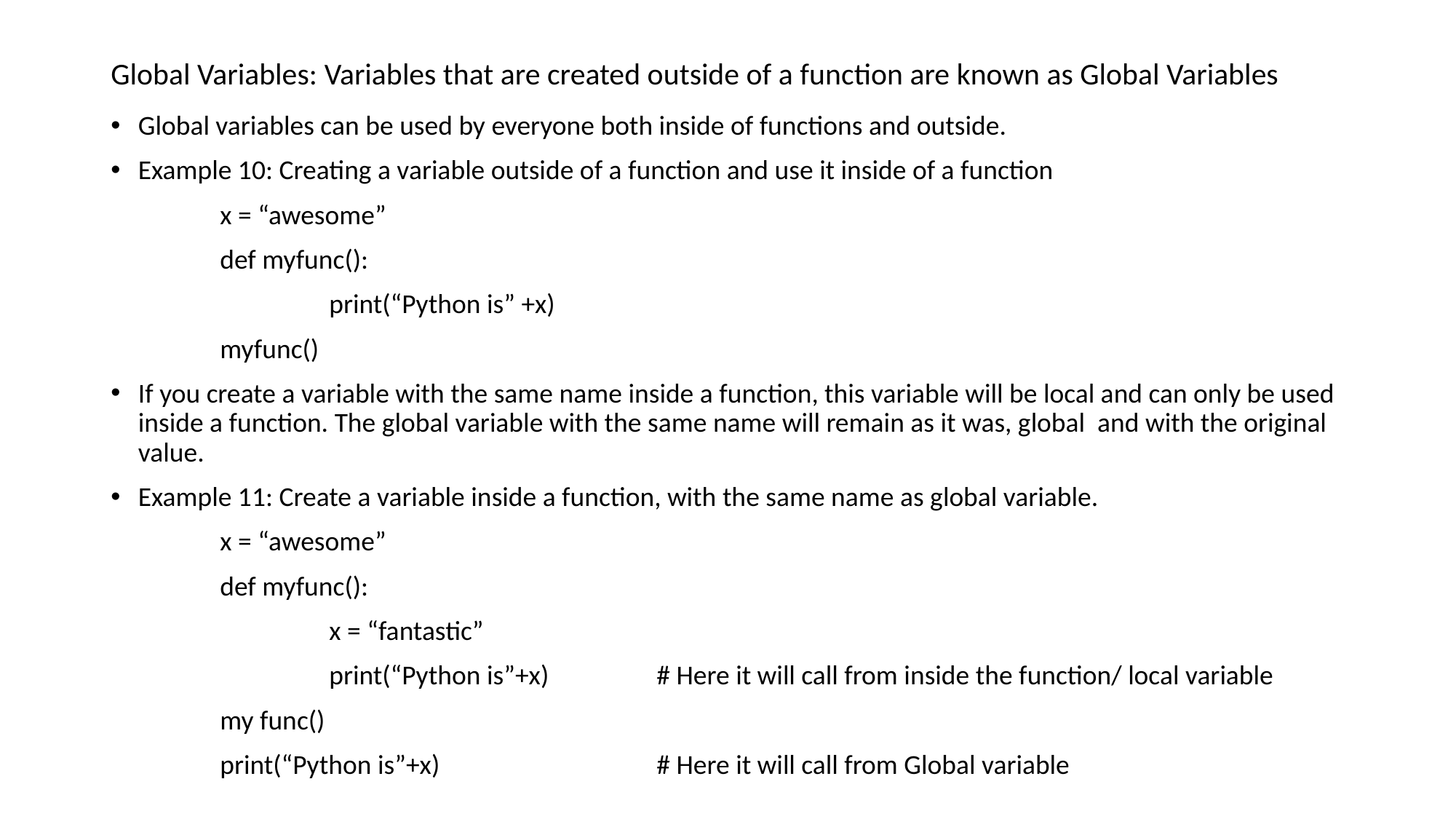

# Global Variables: Variables that are created outside of a function are known as Global Variables
Global variables can be used by everyone both inside of functions and outside.
Example 10: Creating a variable outside of a function and use it inside of a function
	x = “awesome”
	def myfunc():
		print(“Python is” +x)
	myfunc()
If you create a variable with the same name inside a function, this variable will be local and can only be used inside a function. The global variable with the same name will remain as it was, global  and with the original value.
Example 11: Create a variable inside a function, with the same name as global variable.
	x = “awesome”
	def myfunc():
		x = “fantastic”
		print(“Python is”+x) 	# Here it will call from inside the function/ local variable
	my func()
	print(“Python is”+x)		# Here it will call from Global variable